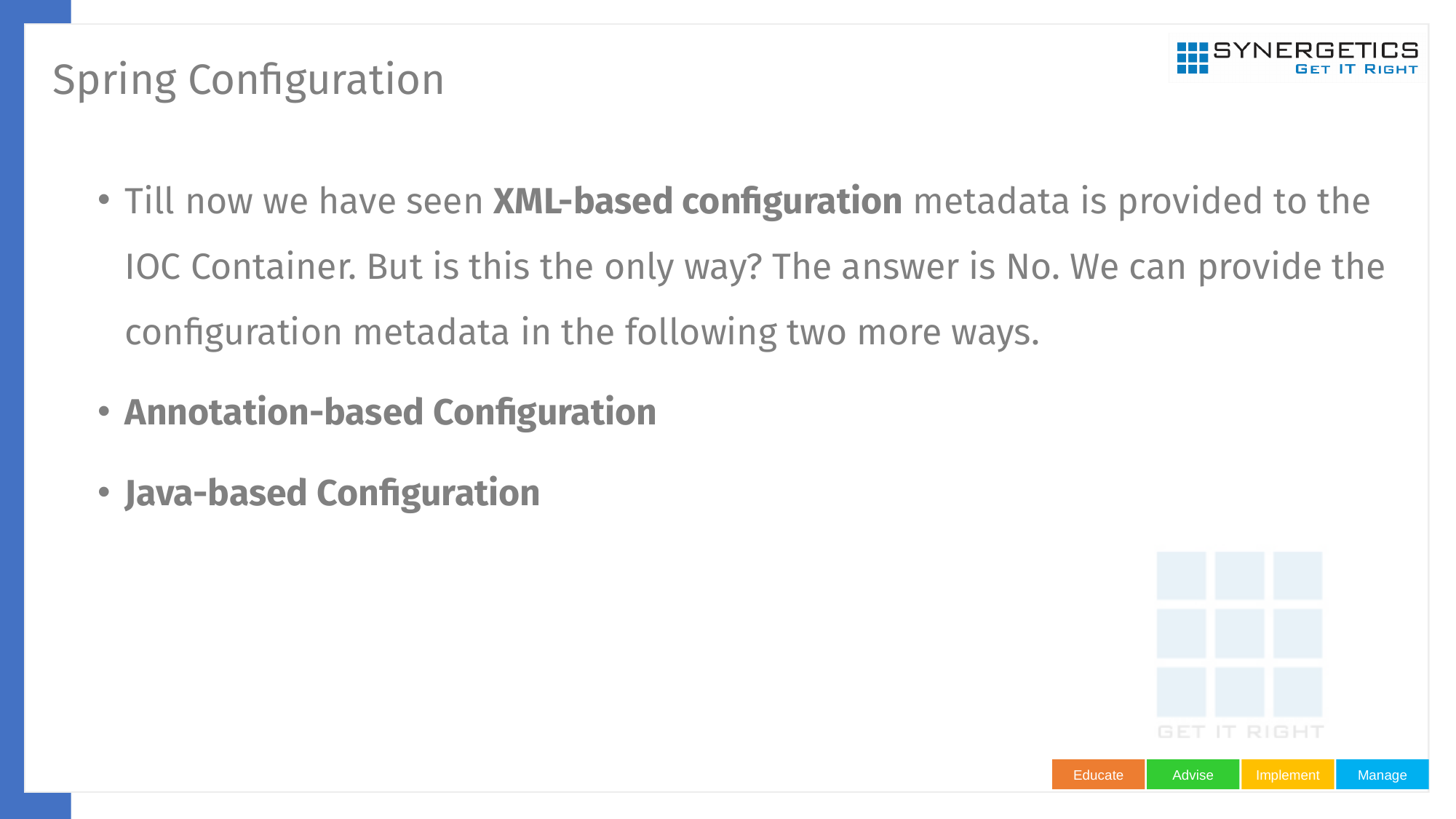

# Spring Configuration
Till now we have seen XML-based configuration metadata is provided to the IOC Container. But is this the only way? The answer is No. We can provide the configuration metadata in the following two more ways.
Annotation-based Configuration
Java-based Configuration